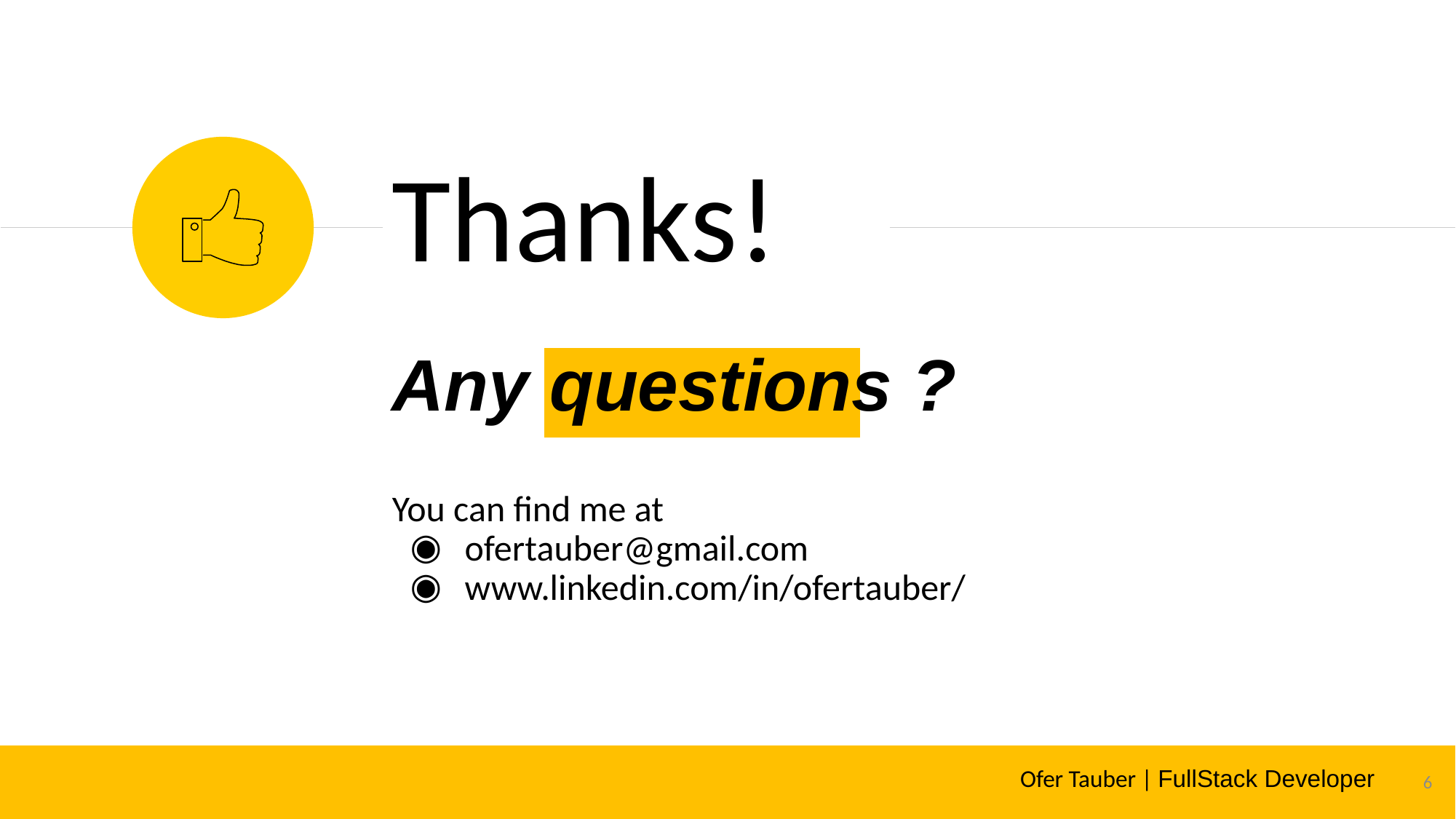

Thanks!

Any questions ?

You can find me at
ofertauber@gmail.com
www.linkedin.com/in/ofertauber/

6
6
Ofer Tauber | FullStack Developer